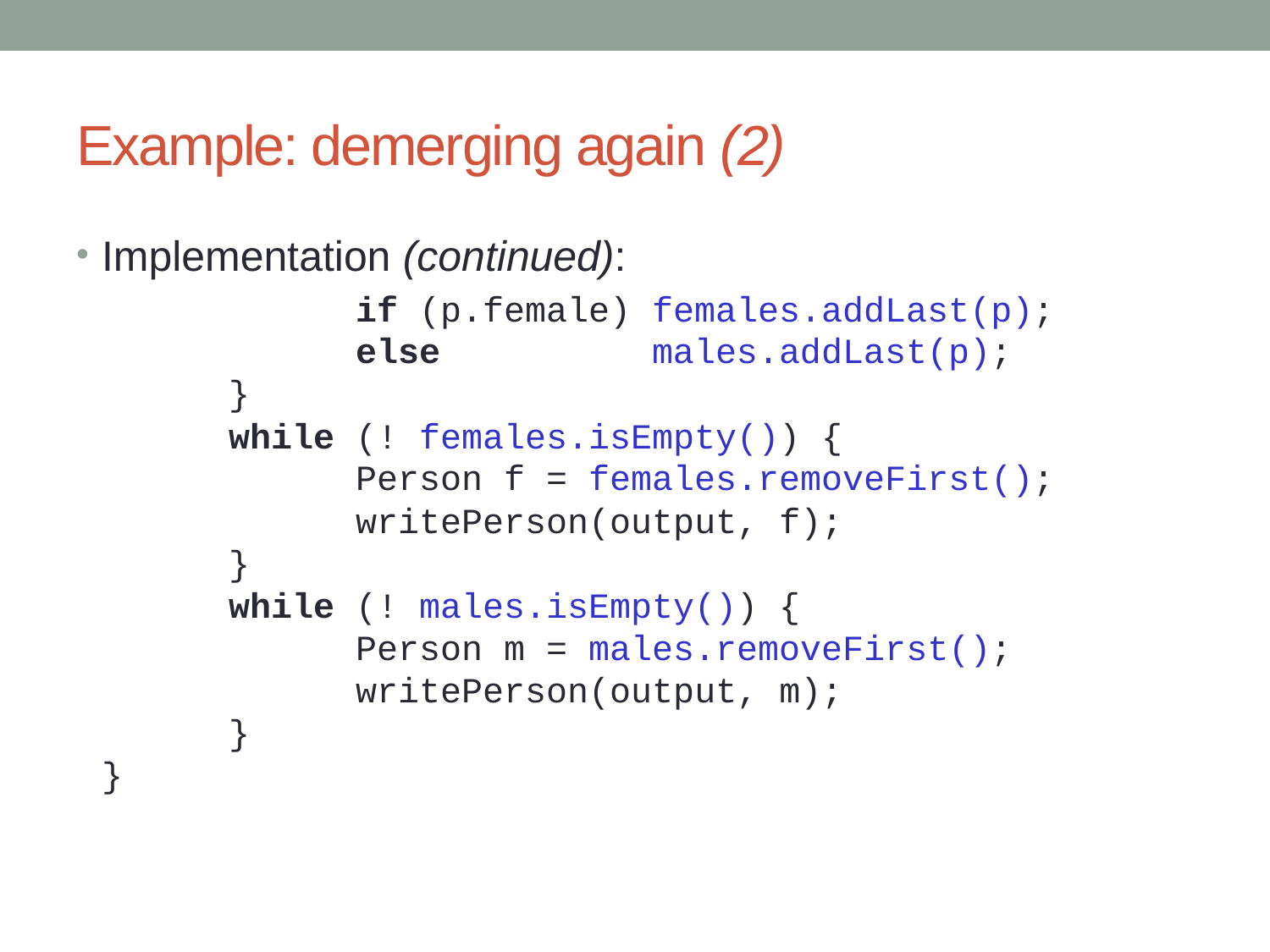

# Example: demerging again (2)
Implementation (continued):
			if (p.female) females.addLast(p);
		else          males.addLast(p);
	}
	while (! females.isEmpty()) {
		Person f = females.removeFirst();
		writePerson(output, f);
	}
	while (! males.isEmpty()) {
		Person m = males.removeFirst();
		writePerson(output, m);
	}
}